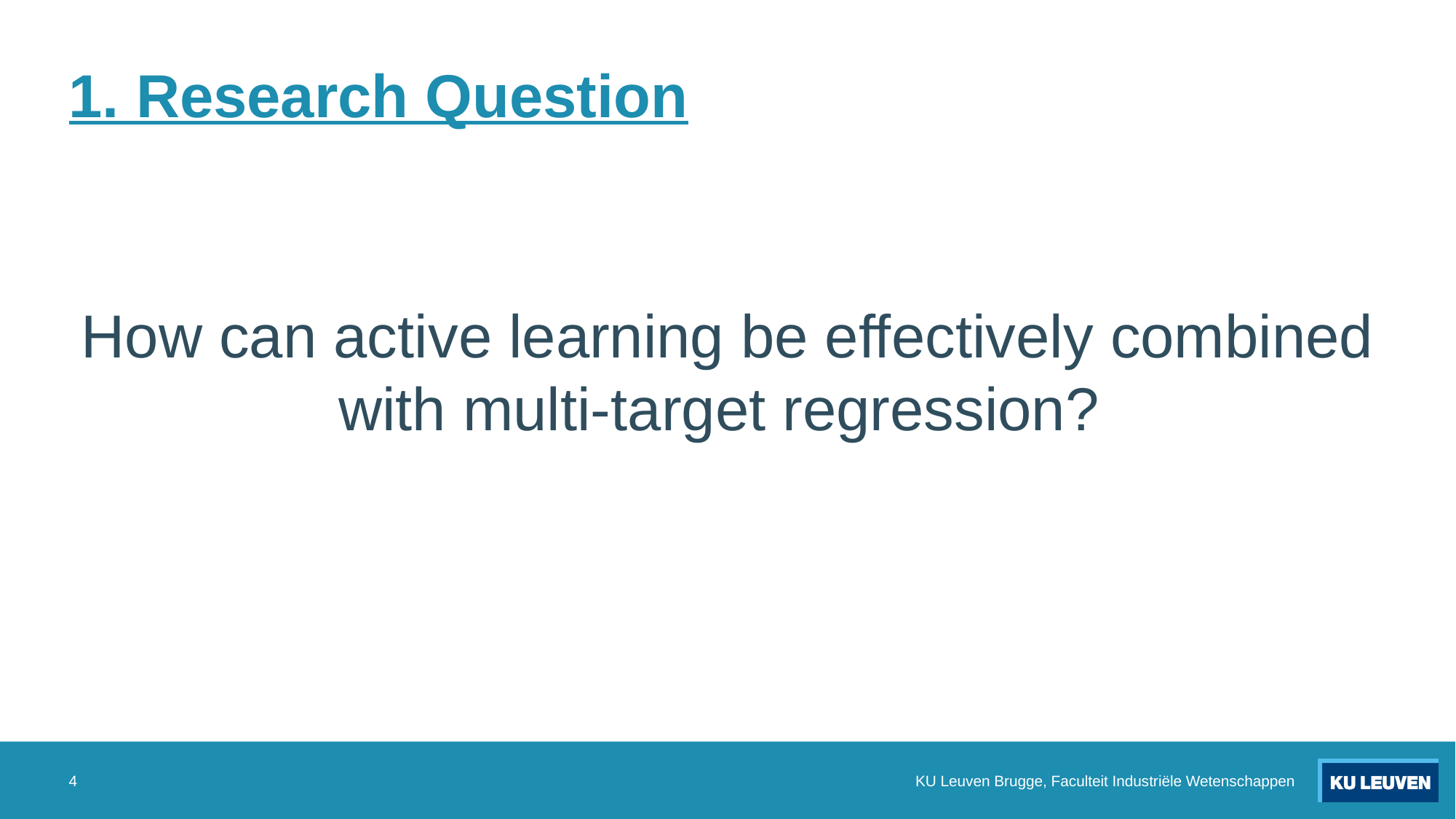

# 1. Research Question
How can active learning be effectively combined with multi-target regression?

4
KU Leuven Brugge, Faculteit Industriële Wetenschappen